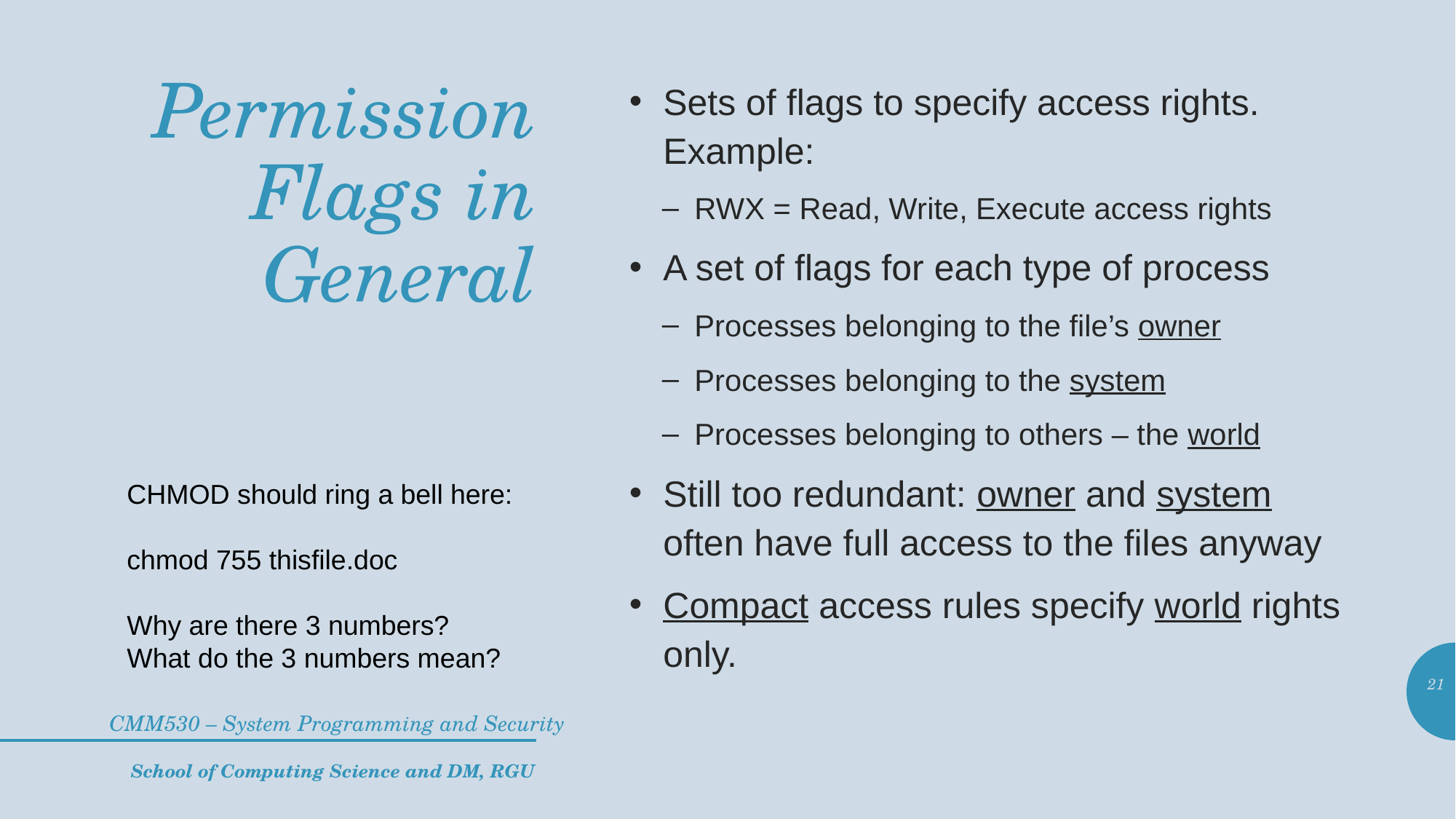

# Permission Flags in General
Sets of flags to specify access rights. Example:
RWX = Read, Write, Execute access rights
A set of flags for each type of process
Processes belonging to the file’s owner
Processes belonging to the system
Processes belonging to others – the world
Still too redundant: owner and system often have full access to the files anyway
Compact access rules specify world rights only.

CHMOD should ring a bell here:

chmod 755 thisfile.doc

Why are there 3 numbers?
What do the 3 numbers mean?
21